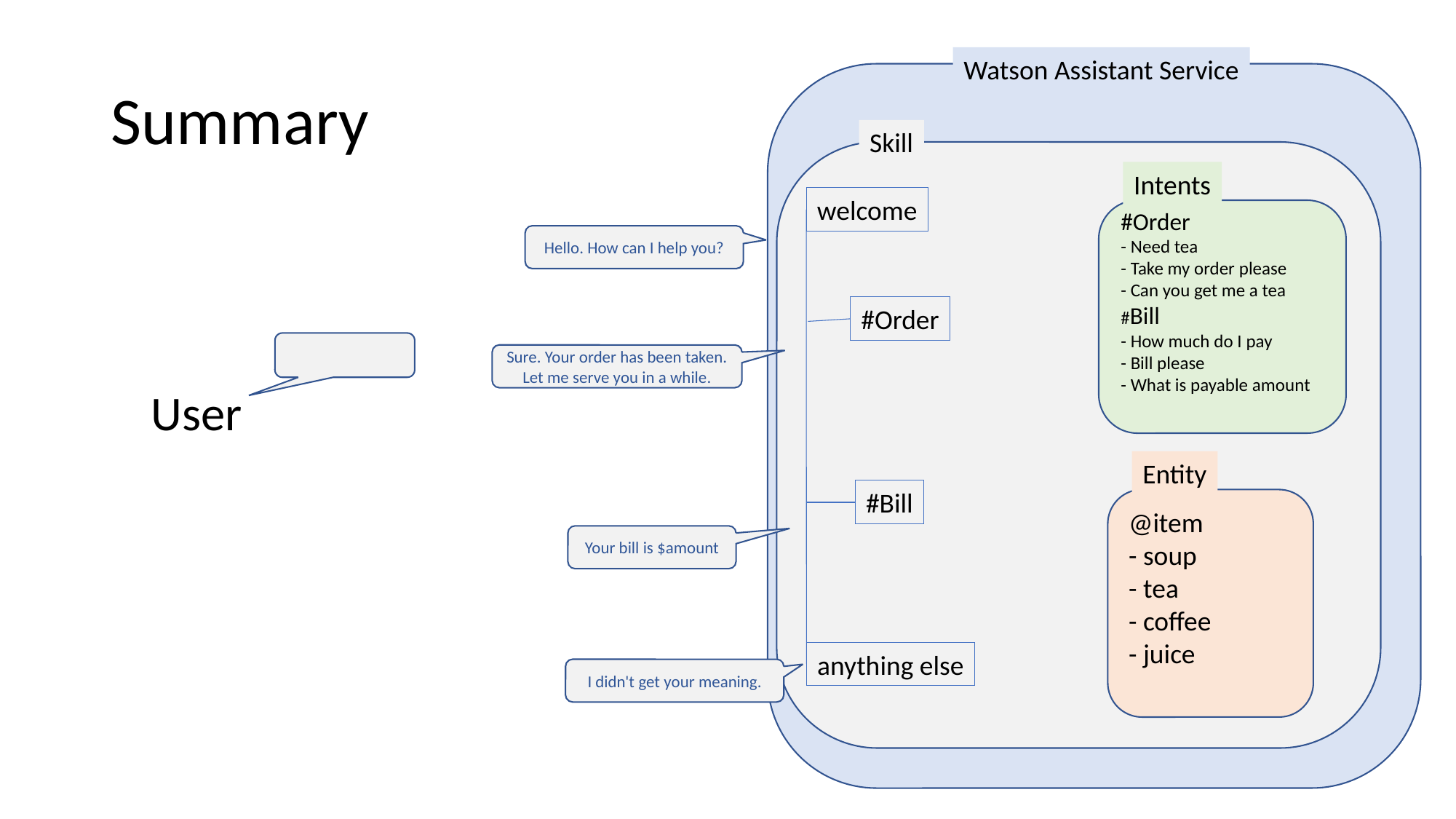

# Summary
Watson Assistant Service

Skill

Intents
#Order
- Need tea
- Take my order please
- Can you get me a tea
#Bill
- How much do I pay
- Bill please
- What is payable amount

welcome
#Order
#Bill
anything else
Hello. How can I help you?

Sure. Your order has been taken. Let me serve you in a while.
User
Entity
@item
- soup
- tea
- coffee
- juice

Your bill is $amount
I didn't get your meaning.